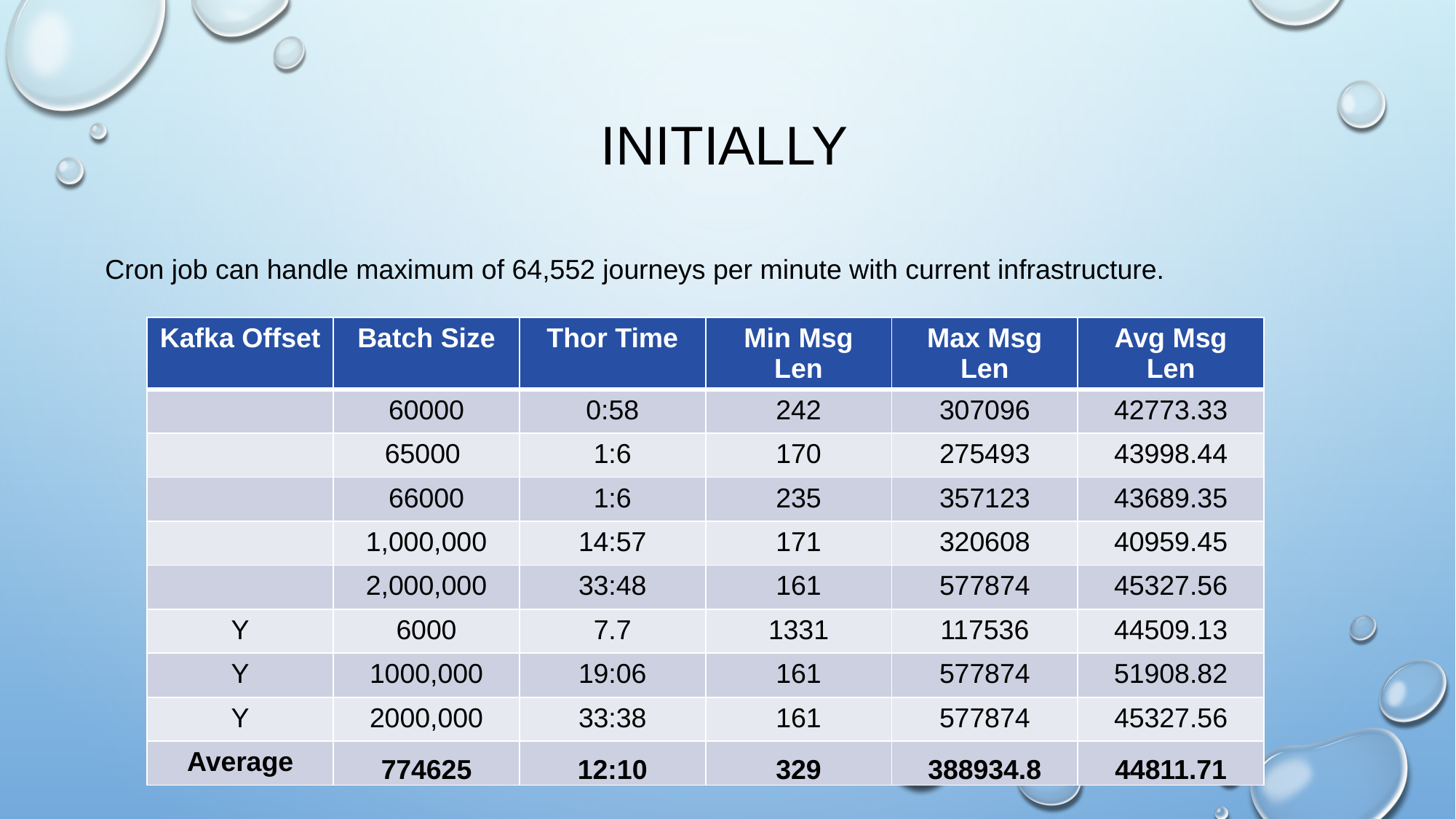

# Initially
Cron job can handle maximum of 64,552 journeys per minute with current infrastructure.
| Kafka Offset | Batch Size | Thor Time | Min Msg Len | Max Msg Len | Avg Msg Len |
| --- | --- | --- | --- | --- | --- |
|  | 60000 | 0:58 | 242 | 307096 | 42773.33 |
|  | 65000 | 1:6 | 170 | 275493 | 43998.44 |
|  | 66000 | 1:6 | 235 | 357123 | 43689.35 |
|  | 1,000,000 | 14:57 | 171 | 320608 | 40959.45 |
|  | 2,000,000 | 33:48 | 161 | 577874 | 45327.56 |
| Y | 6000 | 7.7 | 1331 | 117536 | 44509.13 |
| Y | 1000,000 | 19:06 | 161 | 577874 | 51908.82 |
| Y | 2000,000 | 33:38 | 161 | 577874 | 45327.56 |
| Average | 774625 | 12:10 | 329 | 388934.8 | 44811.71 |